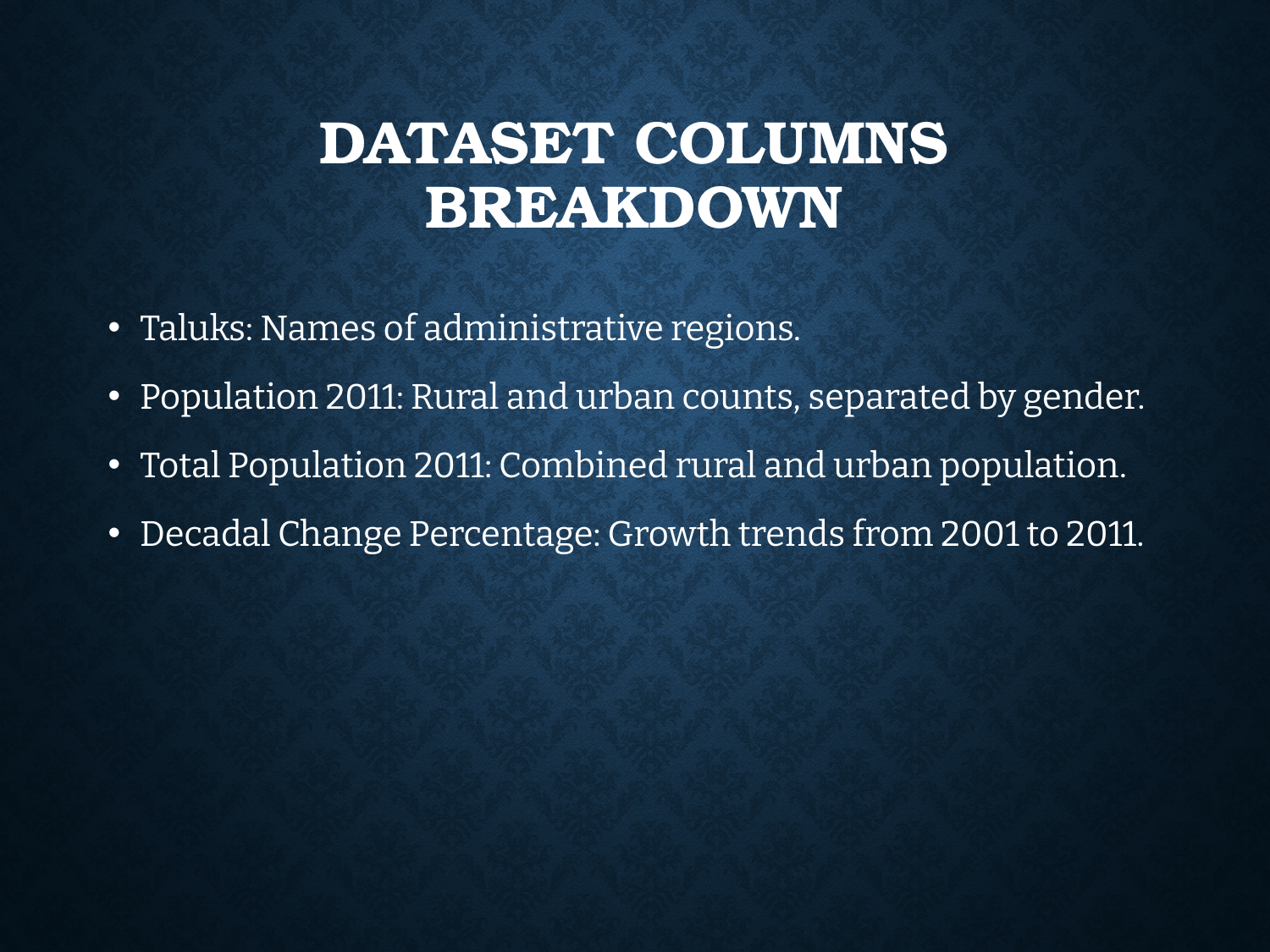

# Dataset Columns Breakdown
Taluks: Names of administrative regions.
Population 2011: Rural and urban counts, separated by gender.
Total Population 2011: Combined rural and urban population.
Decadal Change Percentage: Growth trends from 2001 to 2011.